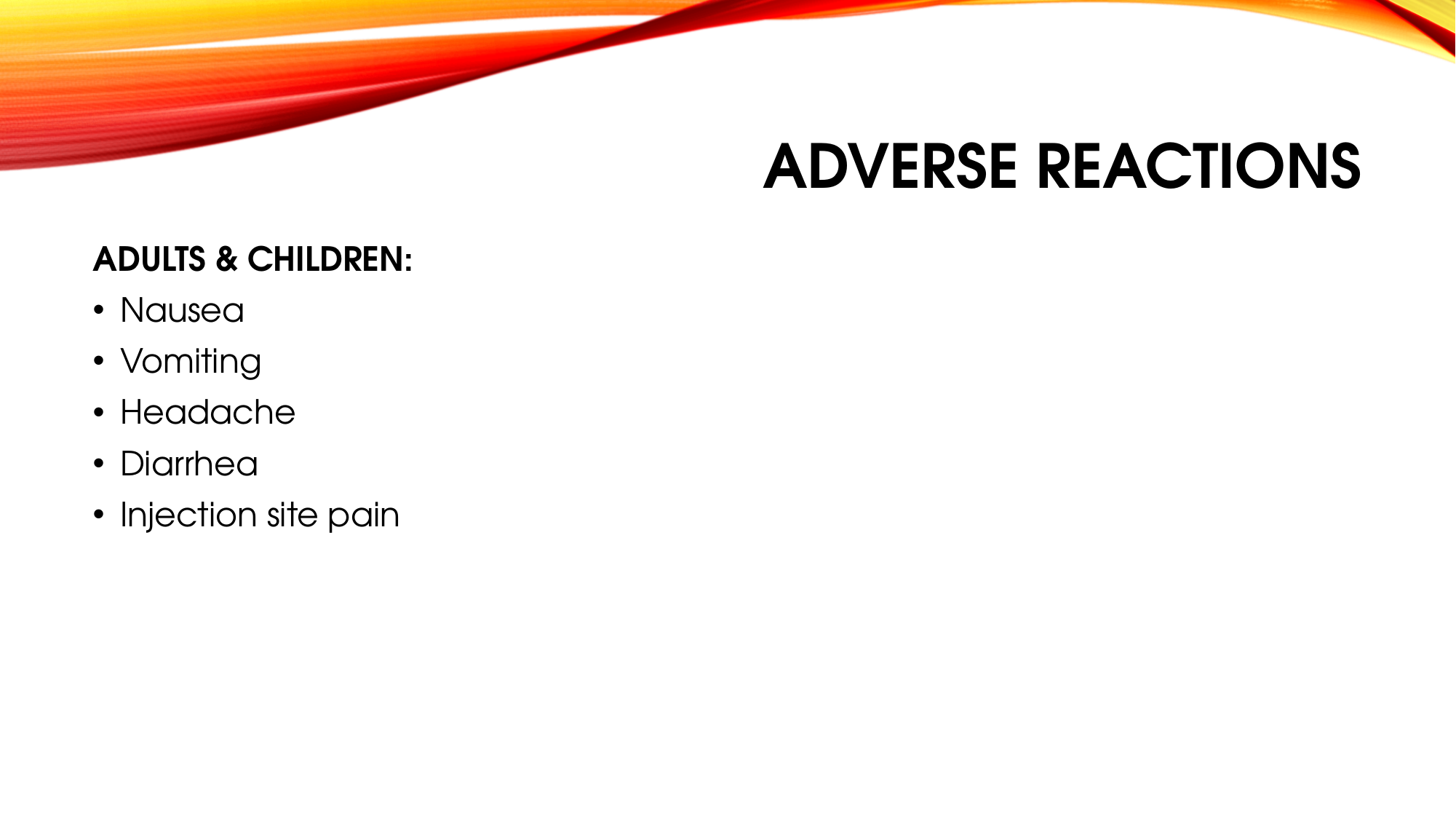

# ADVERSE REACTIONS
ADULTS & CHILDREN:
Nausea
Vomiting
Headache
Diarrhea
Injection site pain